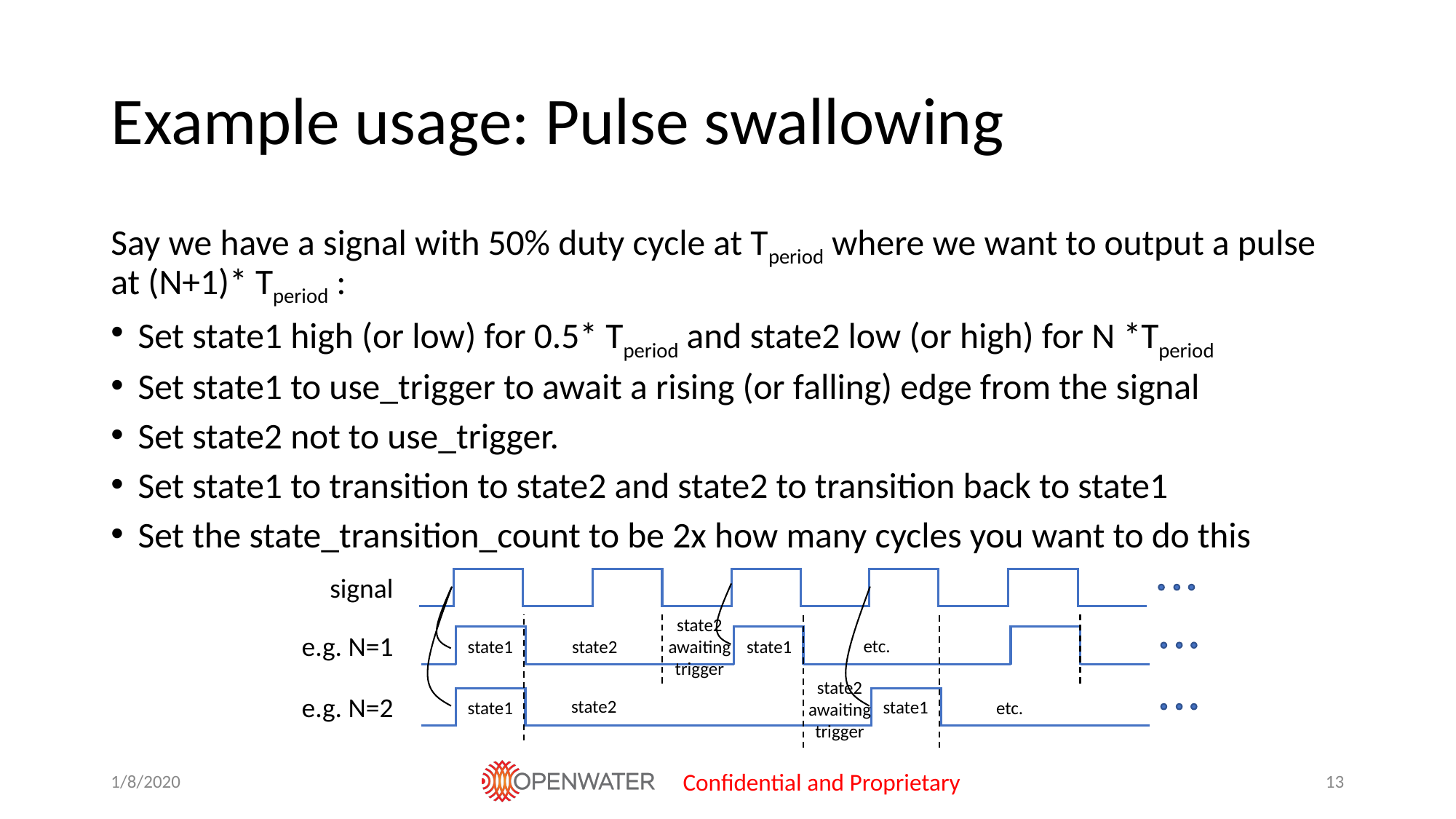

# Example usage: Pulse swallowing
Say we have a signal with 50% duty cycle at Tperiod where we want to output a pulse at (N+1)* Tperiod :
Set state1 high (or low) for 0.5* Tperiod and state2 low (or high) for N *Tperiod
Set state1 to use_trigger to await a rising (or falling) edge from the signal
Set state2 not to use_trigger.
Set state1 to transition to state2 and state2 to transition back to state1
Set the state_transition_count to be 2x how many cycles you want to do this
signal

state2
awaiting
trigger
e.g. N=1
etc.
state1
state2
state1

state2
awaiting
trigger
e.g. N=2
state2
state1
state1
etc.

1/8/2020
Confidential and Proprietary
13